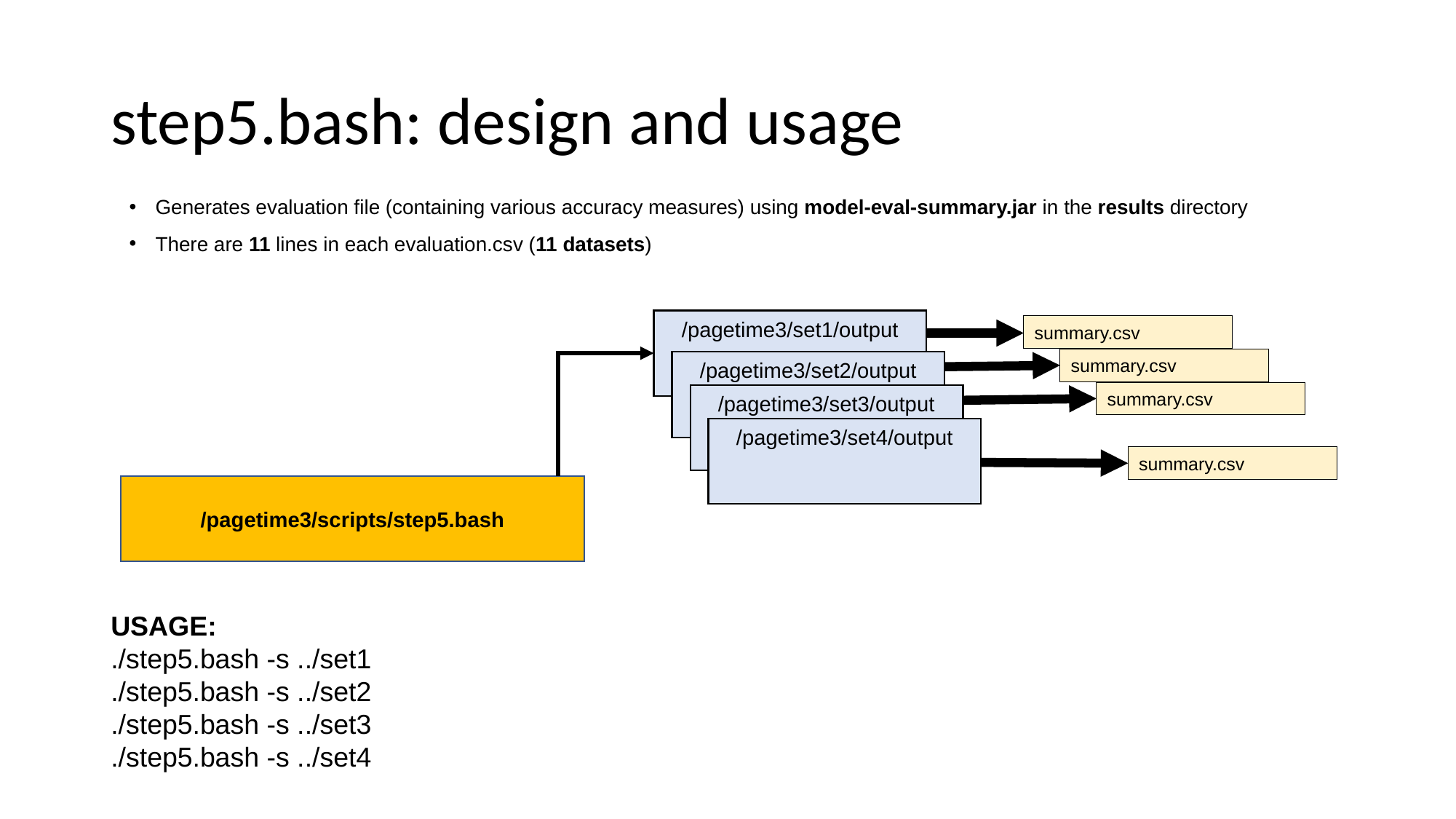

# step5.bash: design and usage
Generates evaluation file (containing various accuracy measures) using model-eval-summary.jar in the results directory
There are 11 lines in each evaluation.csv (11 datasets)
/pagetime3/set1/output
/pagetime3/set2/output
/pagetime3/set3/output
/pagetime3/set4/output
/pagetime3/scripts/step5.bash
summary.csv
summary.csv
summary.csv
summary.csv
USAGE:
./step5.bash -s ../set1
./step5.bash -s ../set2
./step5.bash -s ../set3
./step5.bash -s ../set4